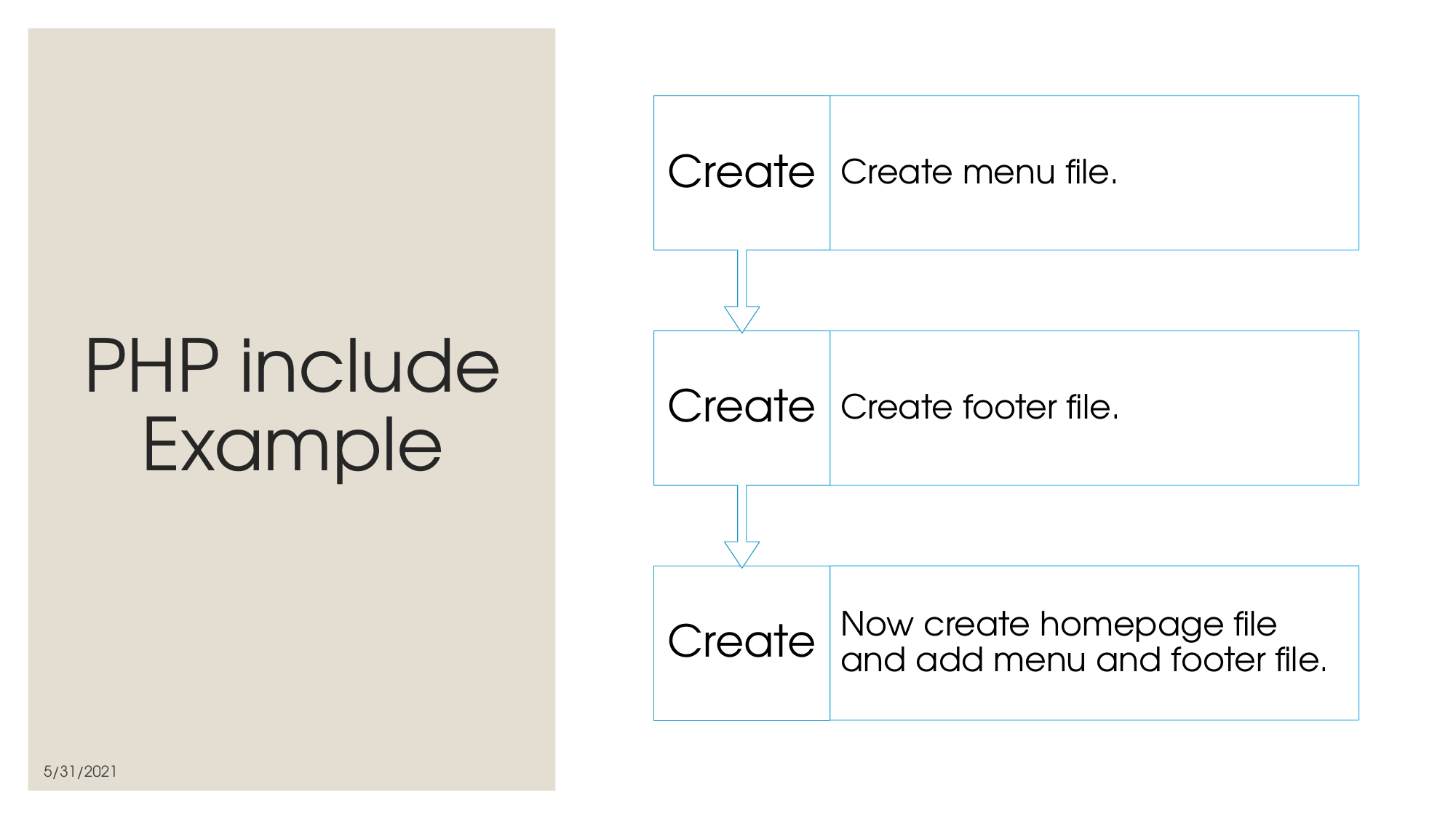

# PHP include Example
Create
Now create homepage file and add menu and footer file.
Create
Create footer file.
Create
Create menu file.
5/31/2021
39